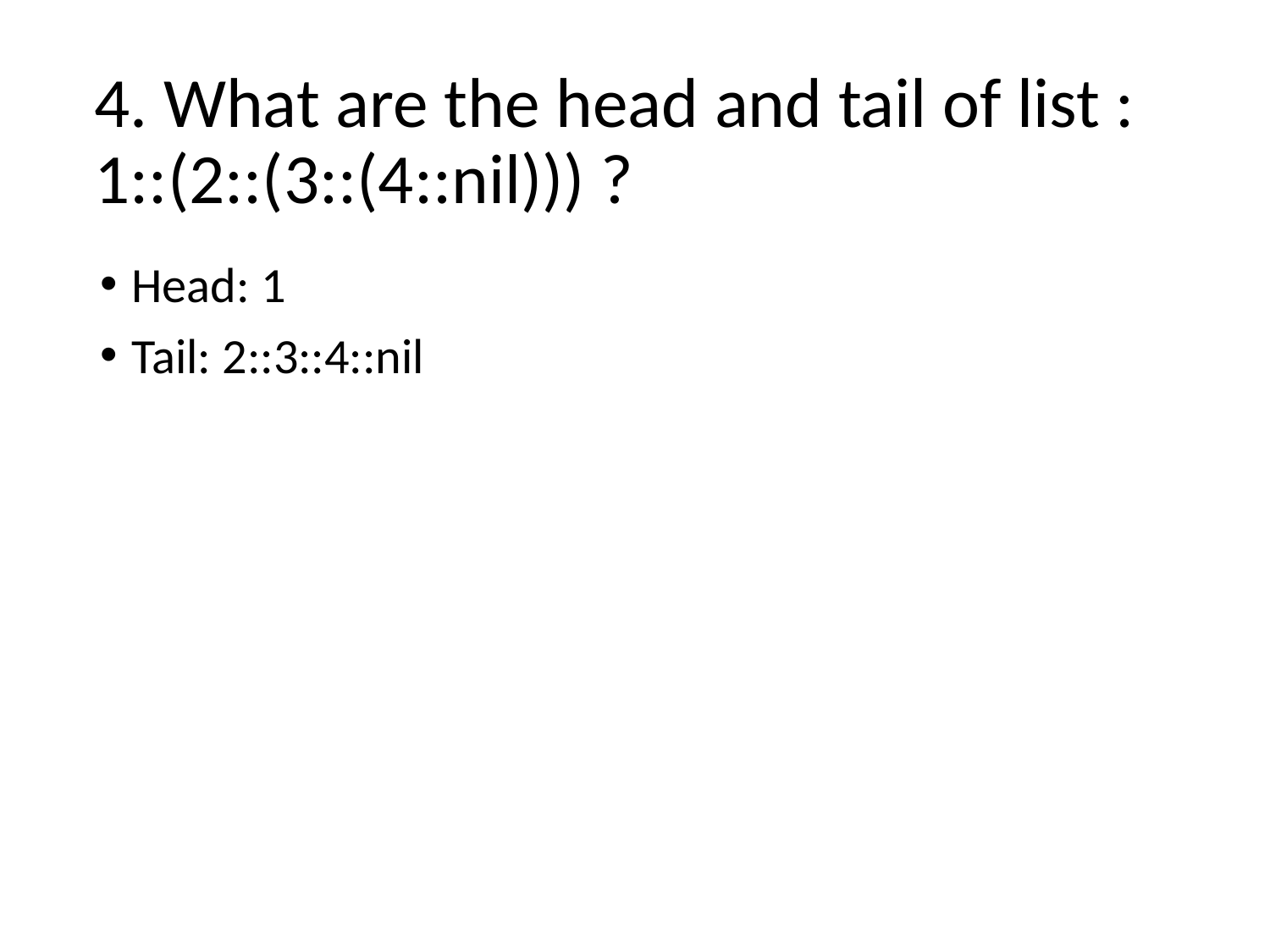

# 4. What are the head and tail of list : 1::(2::(3::(4::nil))) ?
Head: 1
Tail: 2::3::4::nil